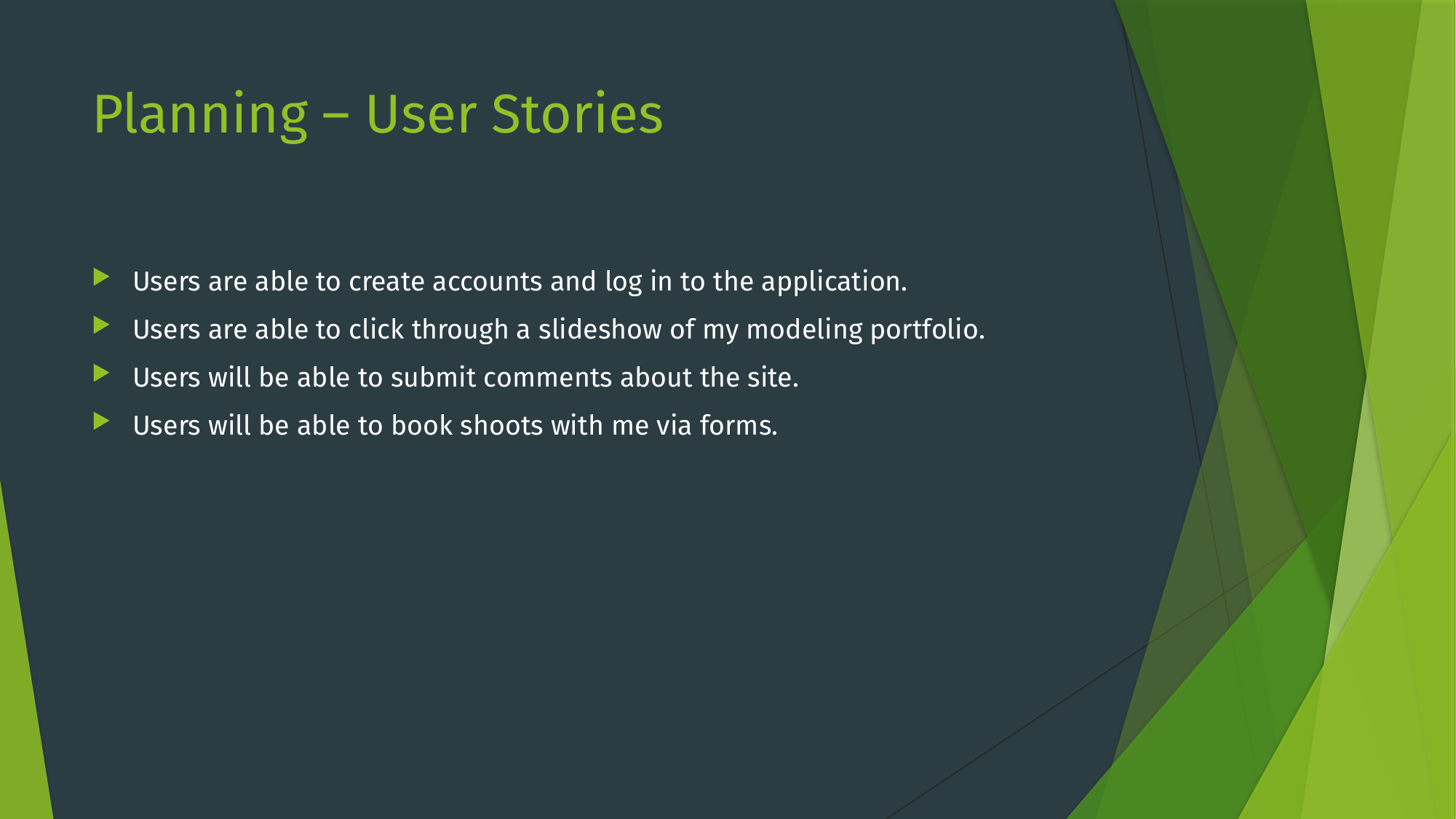

# Planning – User Stories
Users are able to create accounts and log in to the application.
Users are able to click through a slideshow of my modeling portfolio.
Users will be able to submit comments about the site.
Users will be able to book shoots with me via forms.